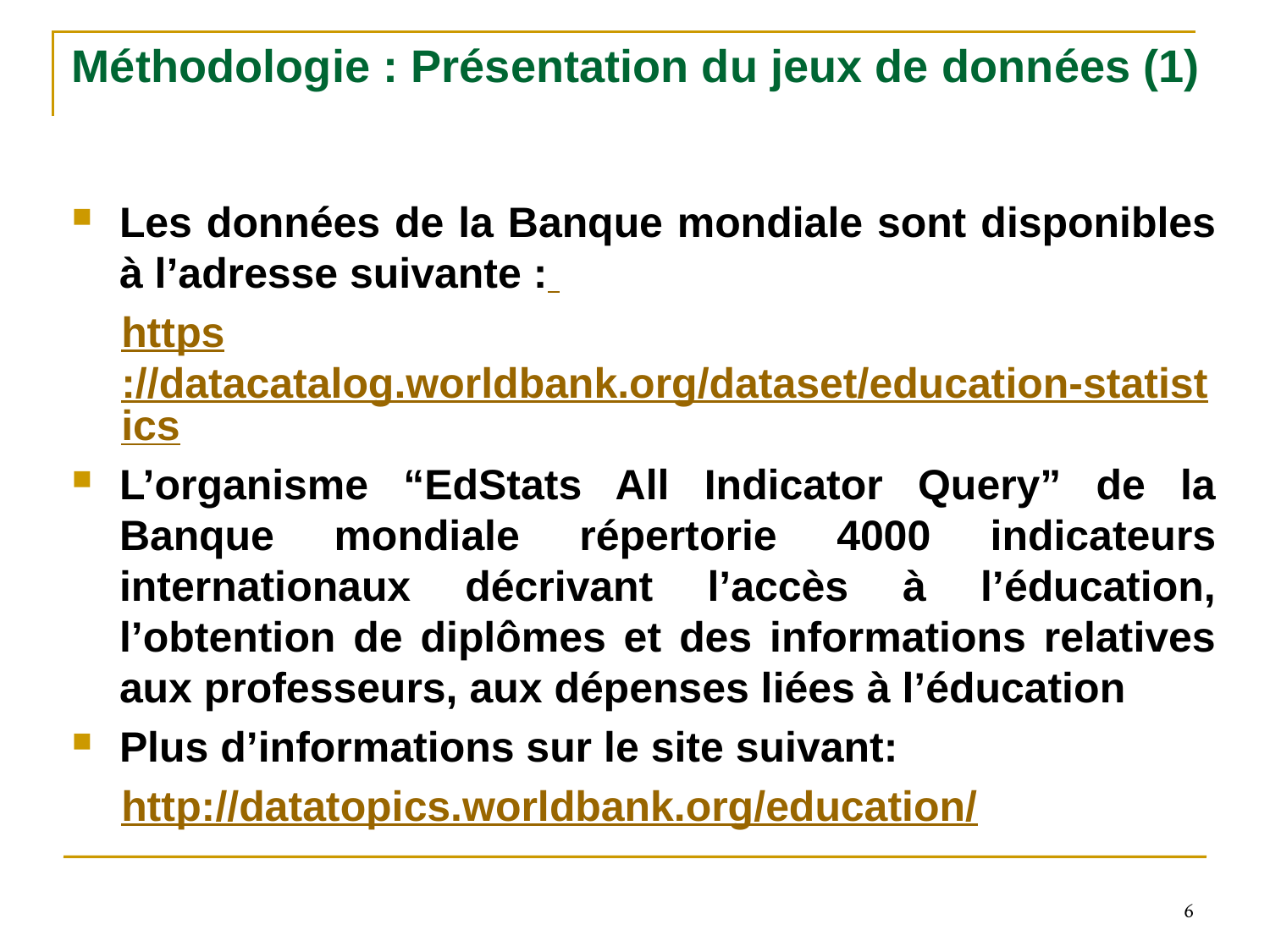

# Méthodologie : Présentation du jeux de données (1)
Les données de la Banque mondiale sont disponibles à l’adresse suivante :
https://datacatalog.worldbank.org/dataset/education-statistics
L’organisme “EdStats All Indicator Query” de la Banque mondiale répertorie 4000 indicateurs internationaux décrivant l’accès à l’éducation, l’obtention de diplômes et des informations relatives aux professeurs, aux dépenses liées à l’éducation
Plus d’informations sur le site suivant:
http://datatopics.worldbank.org/education/

6